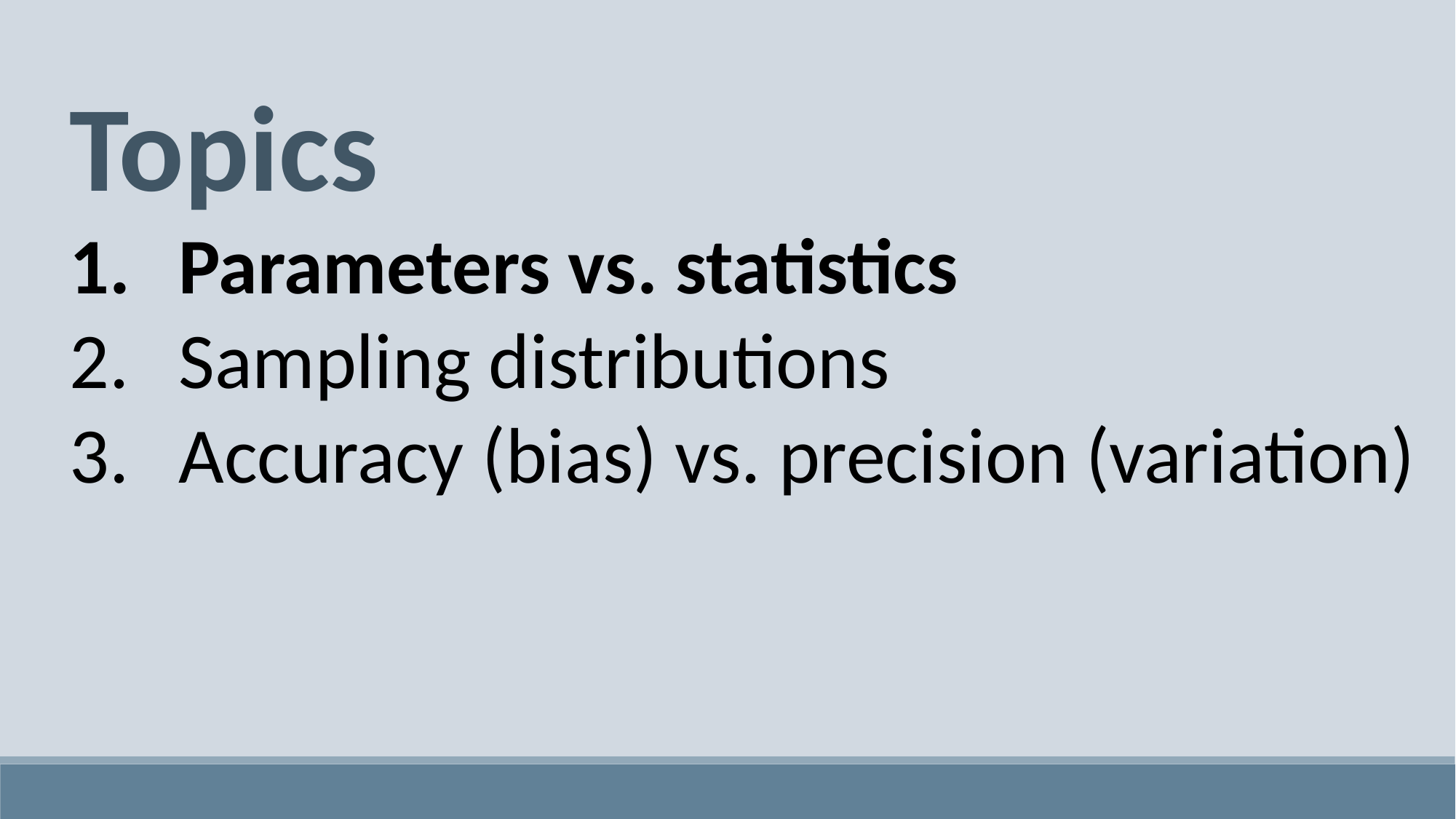

Topics
Parameters vs. statistics
Sampling distributions
Accuracy (bias) vs. precision (variation)